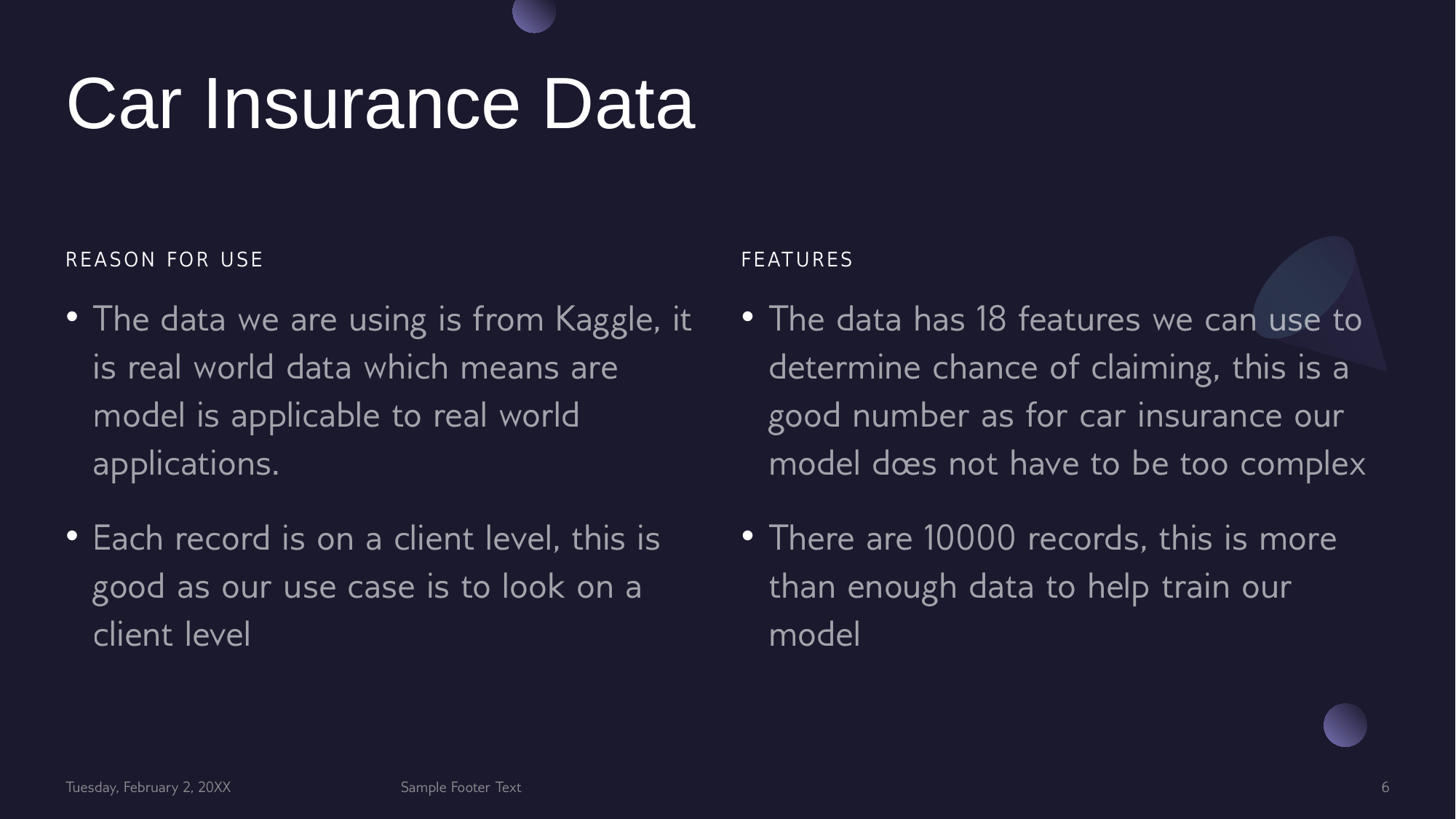

# Car Insurance Data
Reason for use
features

The data we are using is from Kaggle, it is real world data which means are model is applicable to real world applications.
Each record is on a client level, this is good as our use case is to look on a client level
The data has 18 features we can use to determine chance of claiming, this is a good number as for car insurance our model does not have to be too complex
There are 10000 records, this is more than enough data to help train our model

Tuesday, February 2, 20XX
Sample Footer Text
6